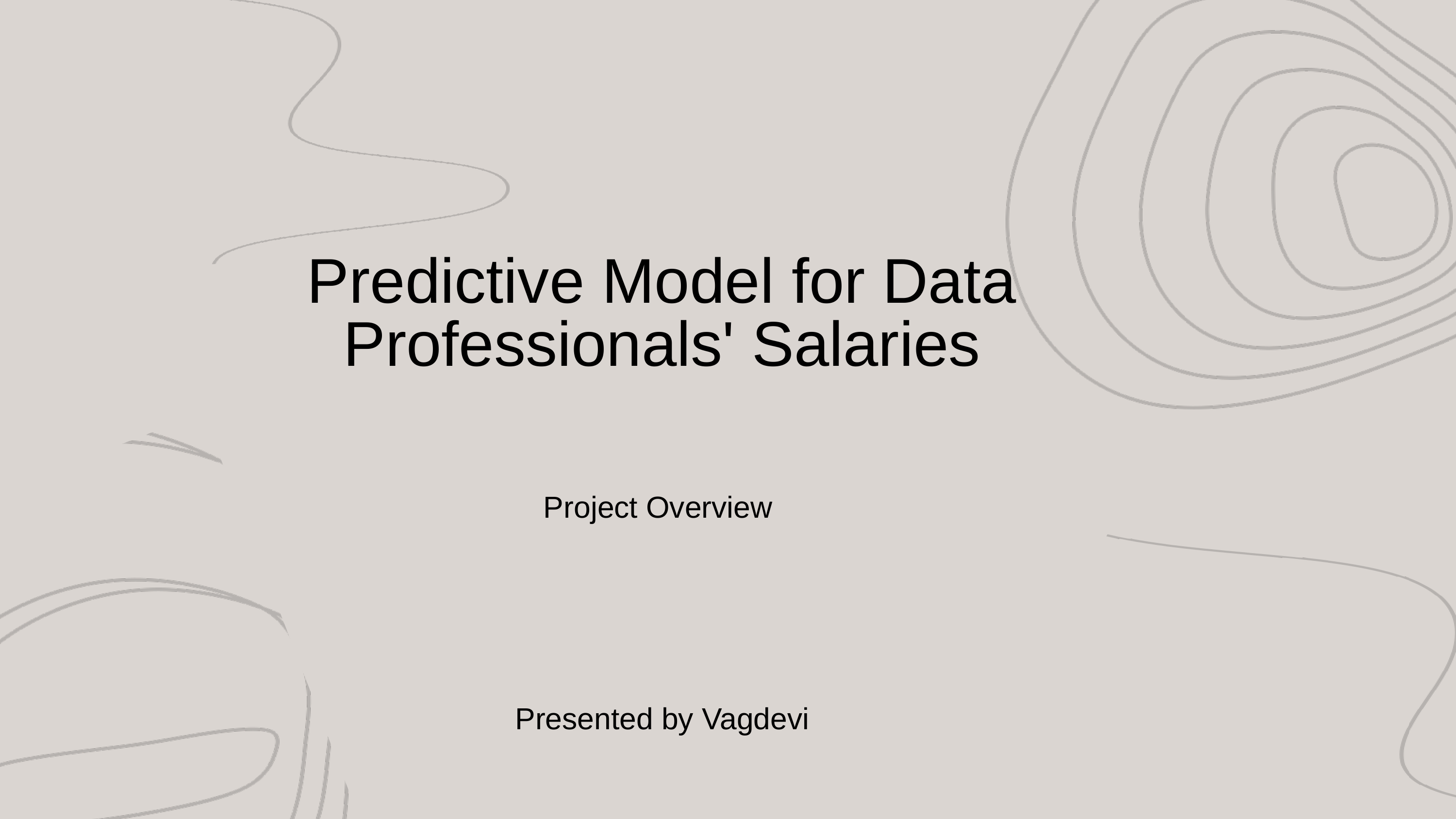

Predictive Model for Data Professionals' Salaries

Project Overview
Presented by Vagdevi